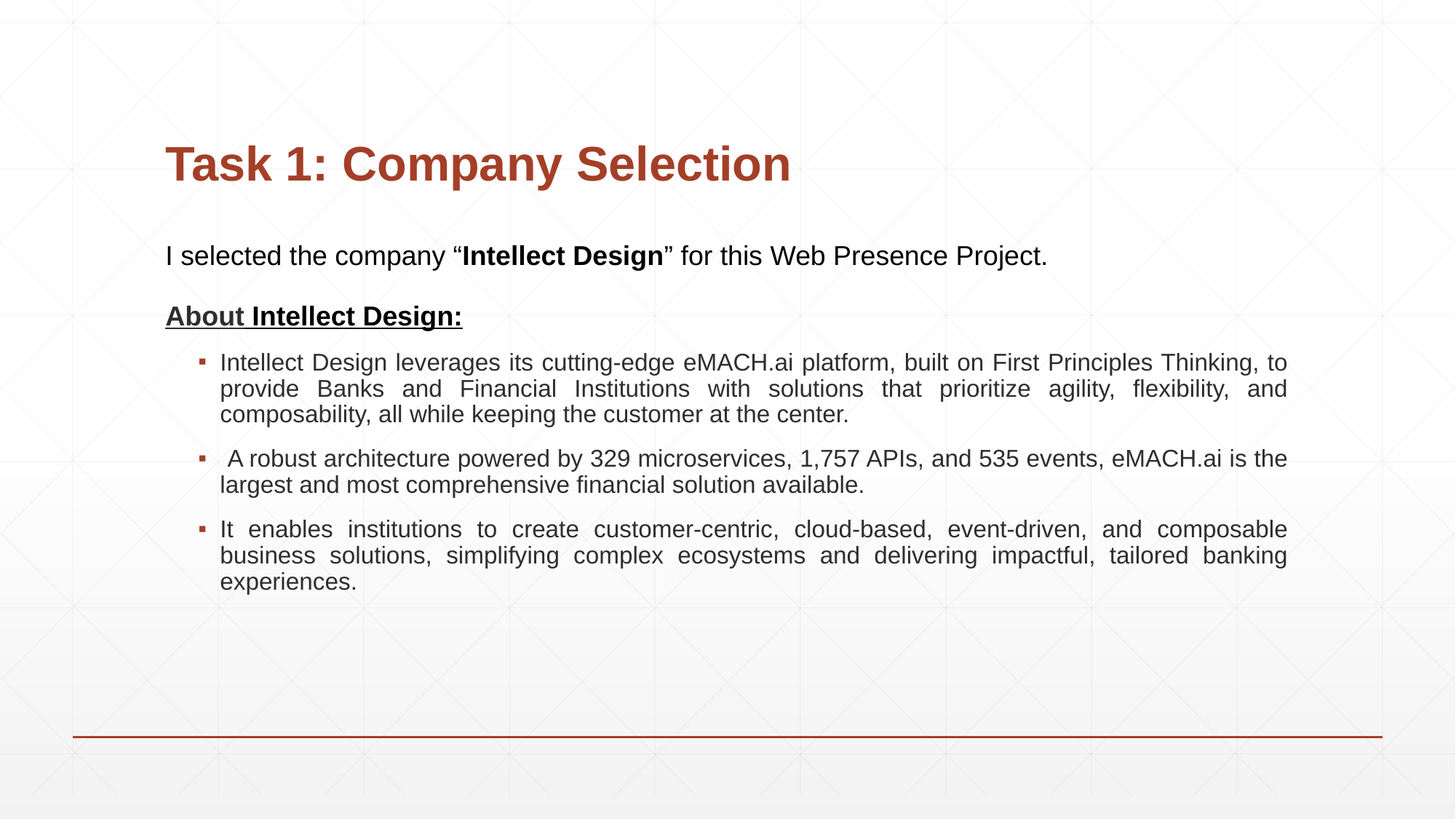

# Task 1: Company Selection
I selected the company “Intellect Design” for this Web Presence Project.
About Intellect Design:
Intellect Design leverages its cutting-edge eMACH.ai platform, built on First Principles Thinking, to provide Banks and Financial Institutions with solutions that prioritize agility, flexibility, and composability, all while keeping the customer at the center.
 A robust architecture powered by 329 microservices, 1,757 APIs, and 535 events, eMACH.ai is the largest and most comprehensive financial solution available.
It enables institutions to create customer-centric, cloud-based, event-driven, and composable business solutions, simplifying complex ecosystems and delivering impactful, tailored banking experiences.